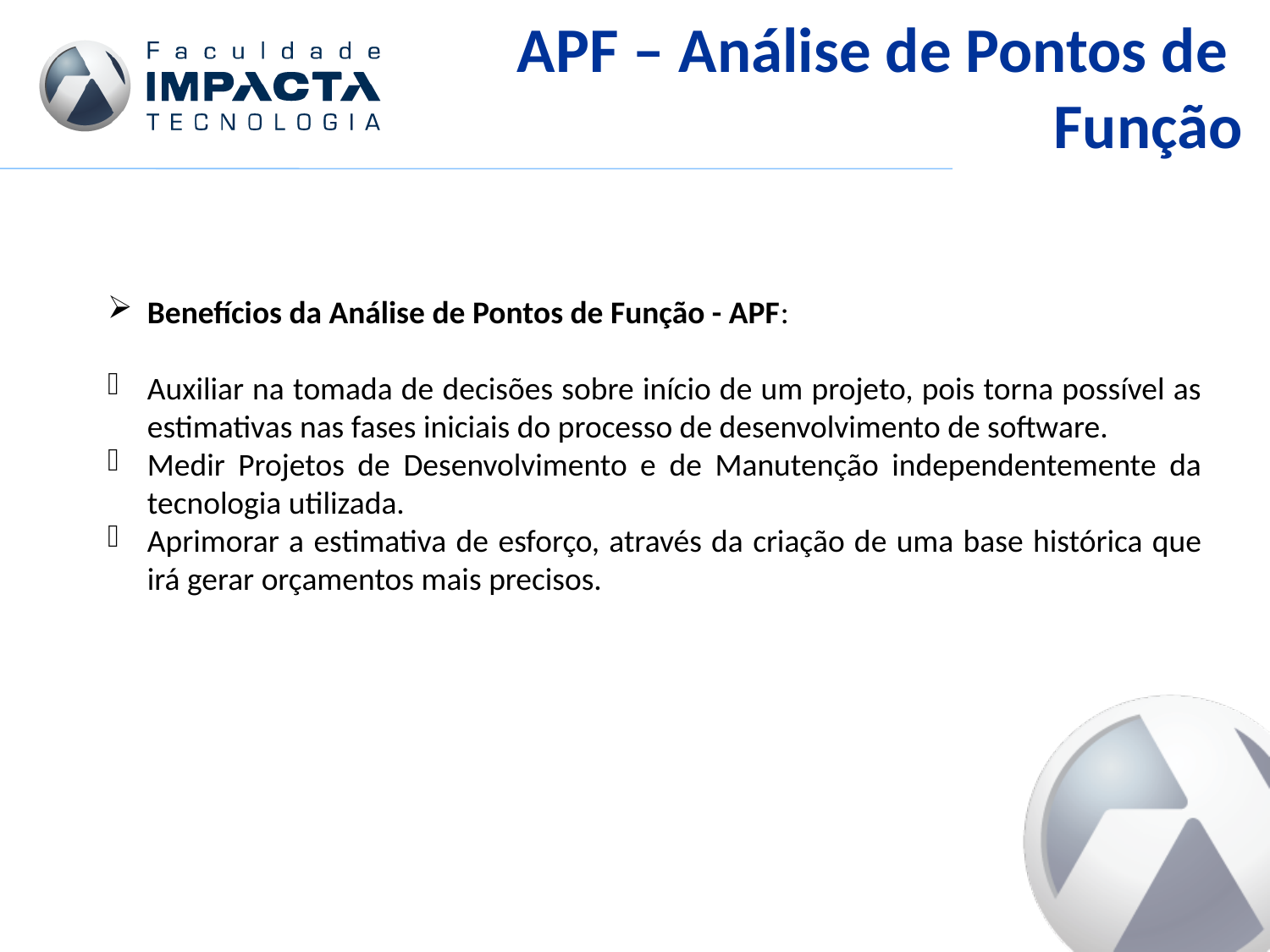

APF – Análise de Pontos de
Função
Benefícios da Análise de Pontos de Função - APF:

Auxiliar na tomada de decisões sobre início de um projeto, pois torna possível as estimativas nas fases iniciais do processo de desenvolvimento de software.
Medir Projetos de Desenvolvimento e de Manutenção independentemente da tecnologia utilizada.
Aprimorar a estimativa de esforço, através da criação de uma base histórica que irá gerar orçamentos mais precisos.